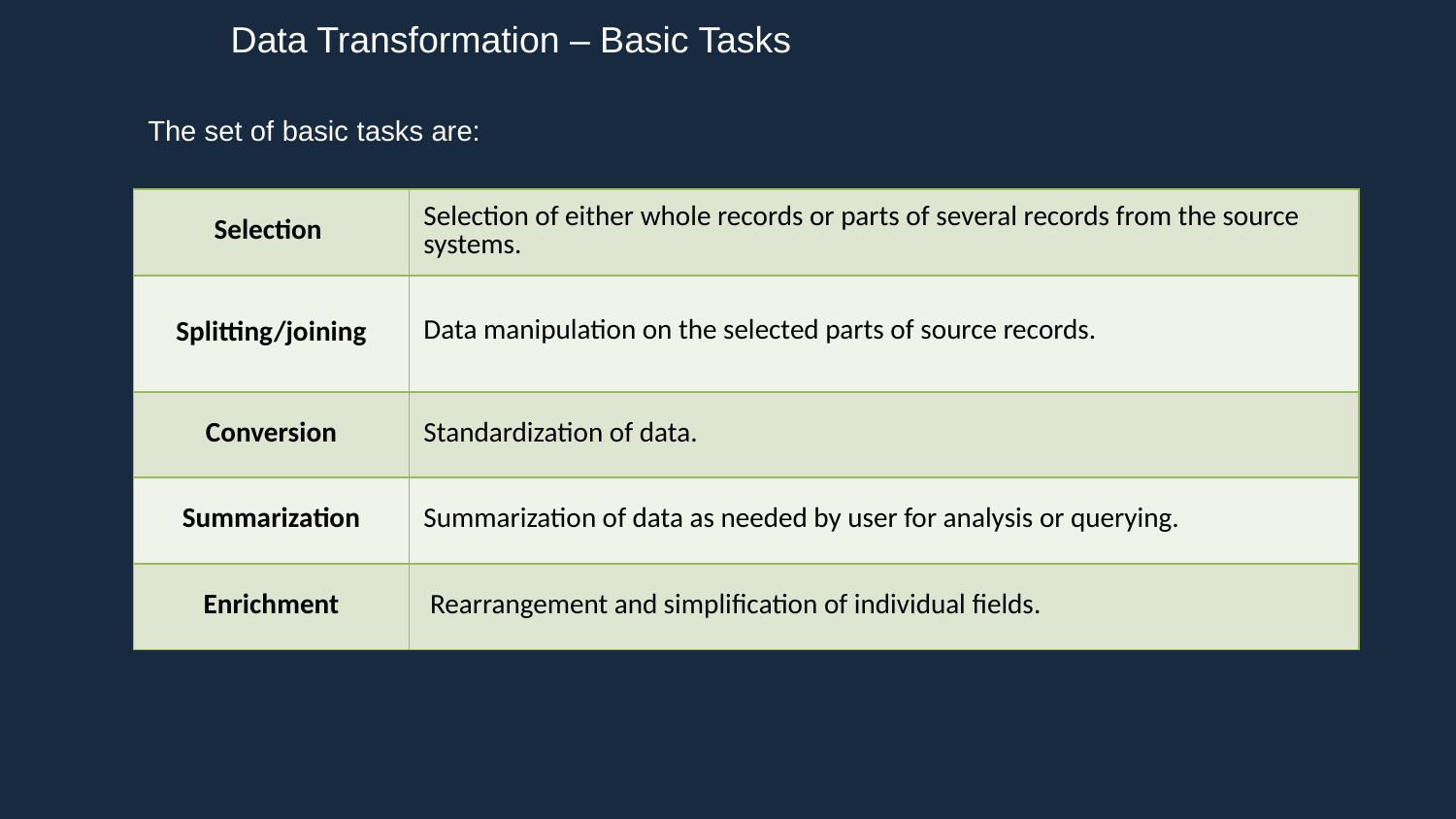

Data Transformation – Basic Tasks
The set of basic tasks are:

| Selection | Selection of either whole records or parts of several records from the source systems. |
| --- | --- |
| Splitting/joining | Data manipulation on the selected parts of source records. |
| Conversion | Standardization of data. |
| Summarization | Summarization of data as needed by user for analysis or querying. |
| Enrichment | Rearrangement and simplification of individual fields. |